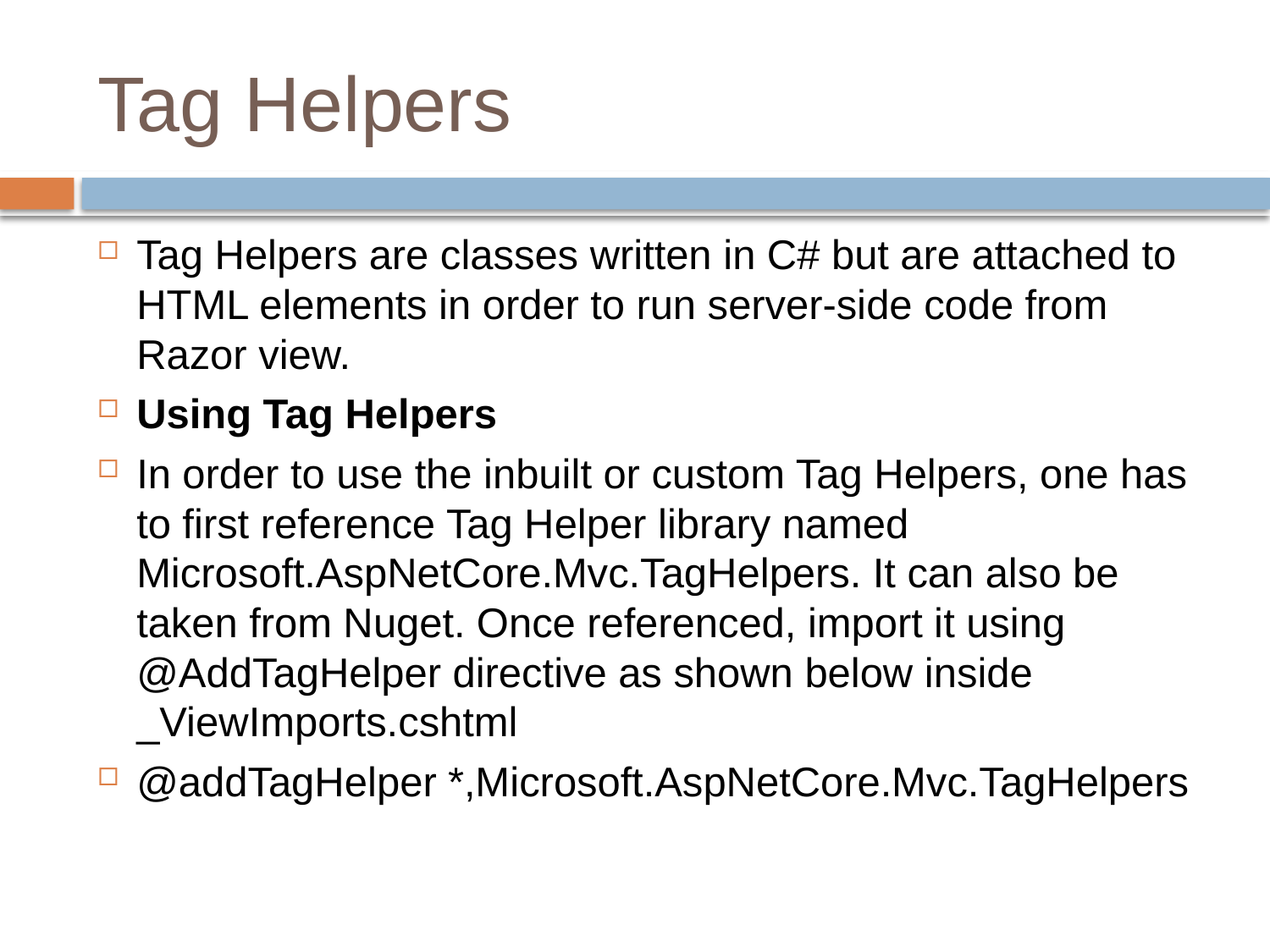

# Tag Helpers
Tag Helpers are classes written in C# but are attached to HTML elements in order to run server-side code from Razor view.
Using Tag Helpers
In order to use the inbuilt or custom Tag Helpers, one has to first reference Tag Helper library named Microsoft.AspNetCore.Mvc.TagHelpers. It can also be taken from Nuget. Once referenced, import it using @AddTagHelper directive as shown below inside _ViewImports.cshtml
@addTagHelper *,Microsoft.AspNetCore.Mvc.TagHelpers